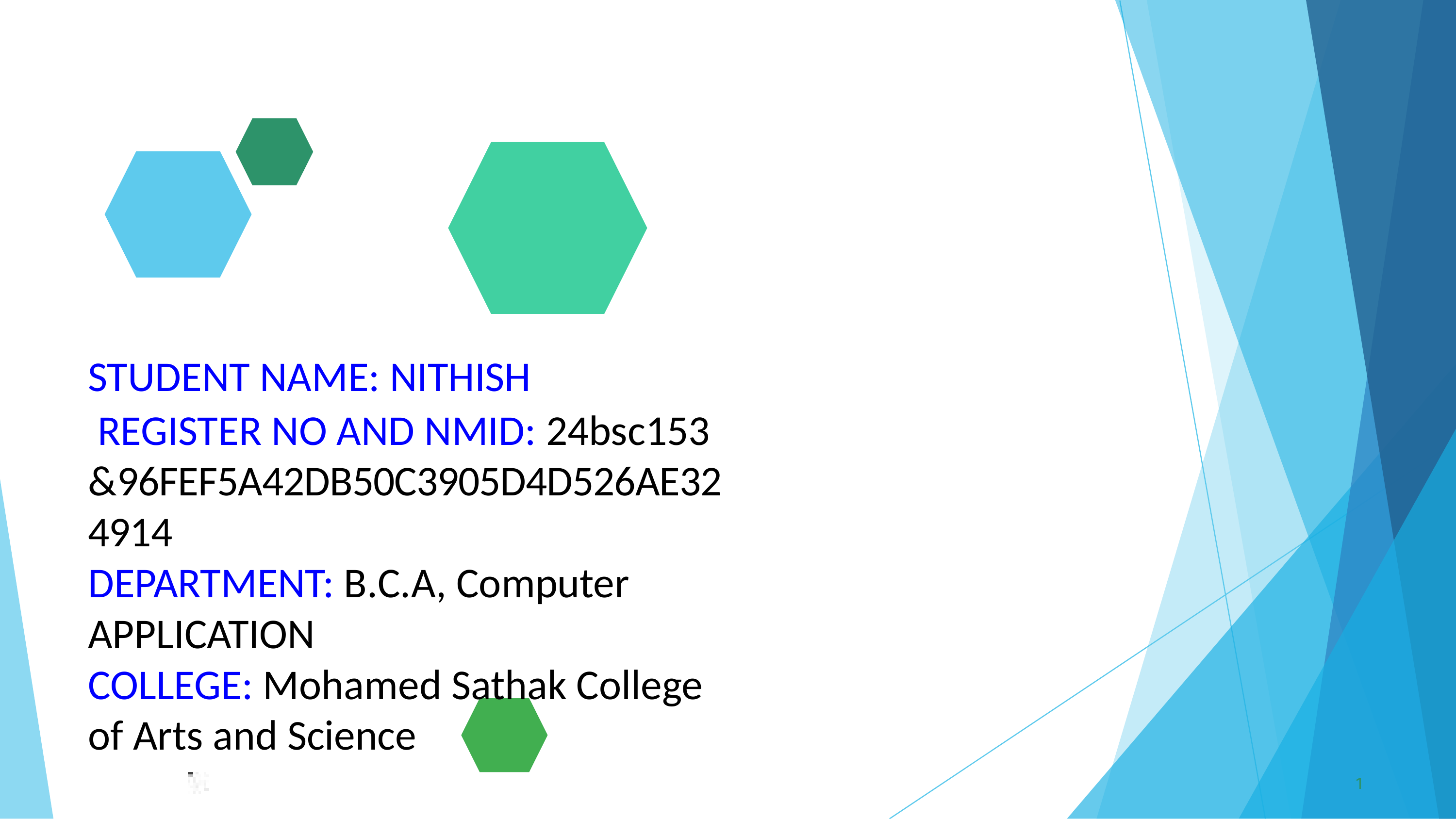

STUDENT NAME: NITHISH
 REGISTER NO AND NMID: 24bsc153 &96FEF5A42DB50C3905D4D526AE324914
DEPARTMENT: B.C.A, Computer APPLICATION
COLLEGE: Mohamed Sathak College of Arts and Science
1